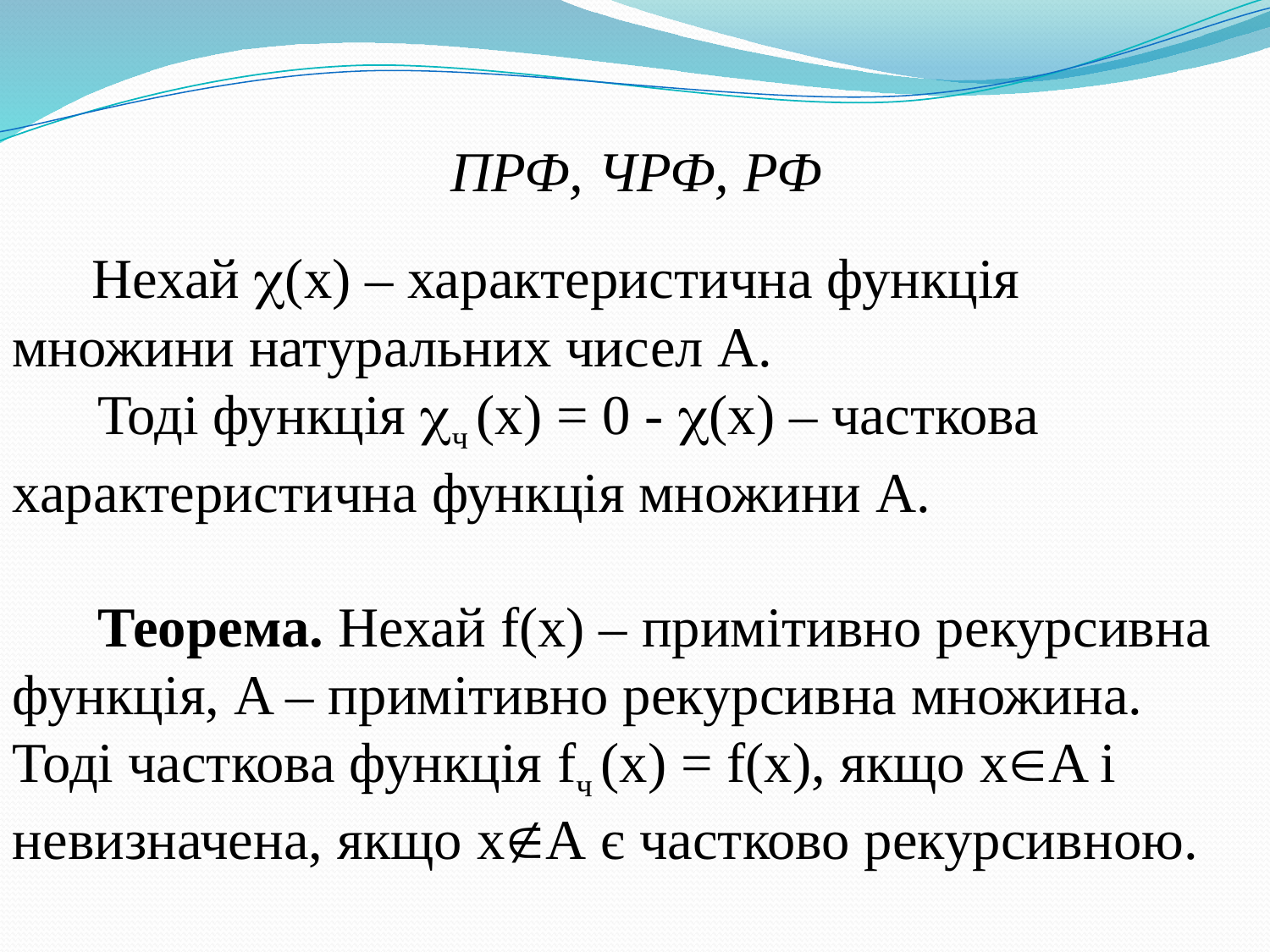

Нехай χ(х) – характеристична функція множини натуральних чисел А.
      Тоді функція χч (х) = 0 - χ(х) – часткова характеристична функція множини А.

      Теорема. Нехай f(x) – примітивно рекурсивна функція, A – примітивно рекурсивна множина. Тоді часткова функція fч (х) = f(x), якщо x∈A і невизначена, якщо х∉А є частково рекурсивною.
ПРФ, ЧРФ, РФ